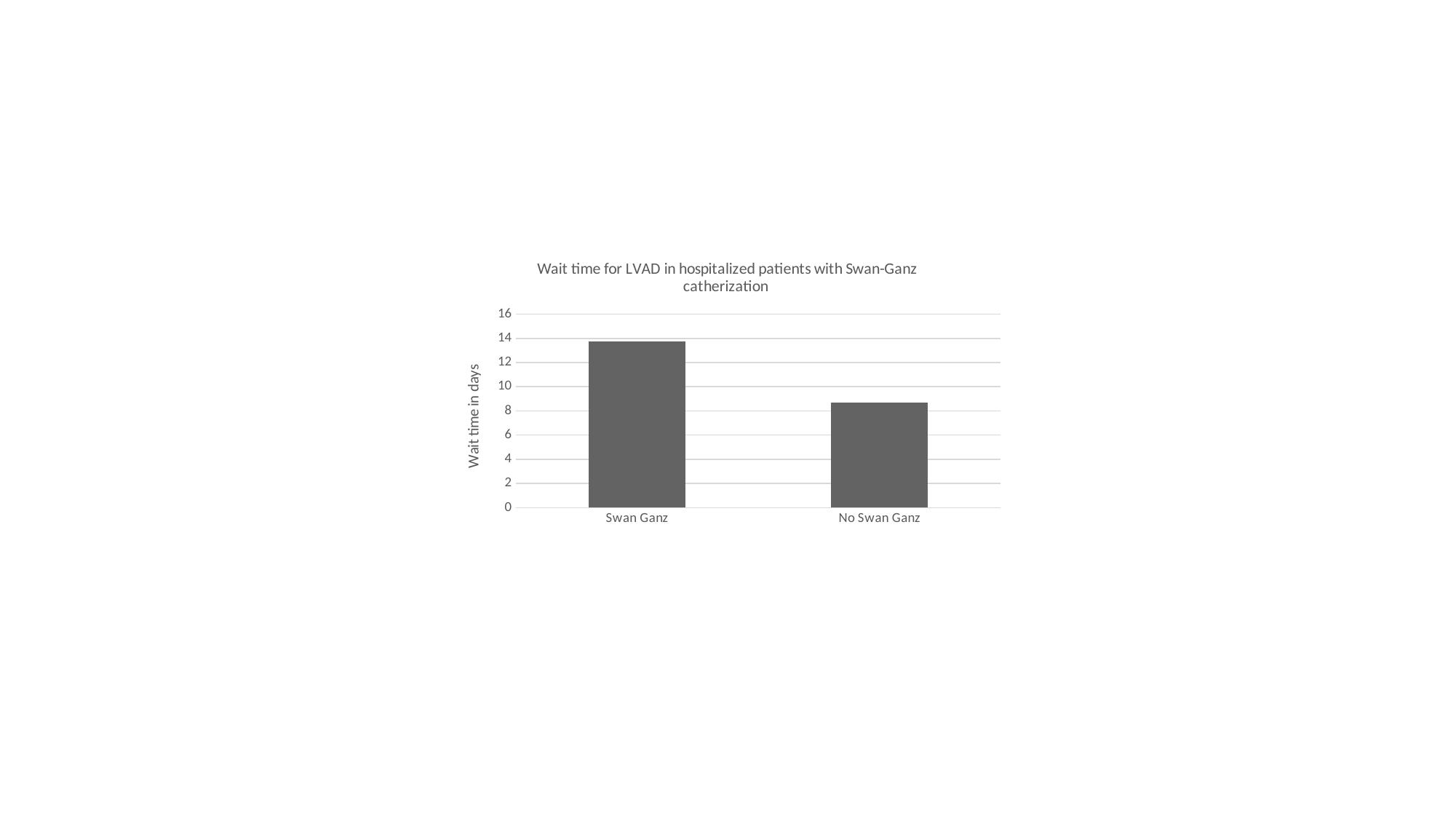

### Chart: Wait time for LVAD in hospitalized patients with Swan-Ganz catherization

| Category | Swan Ganz |
|---|---|
| Swan Ganz | 13.739454094292803 |
| No Swan Ganz | 8.670377241805813 |